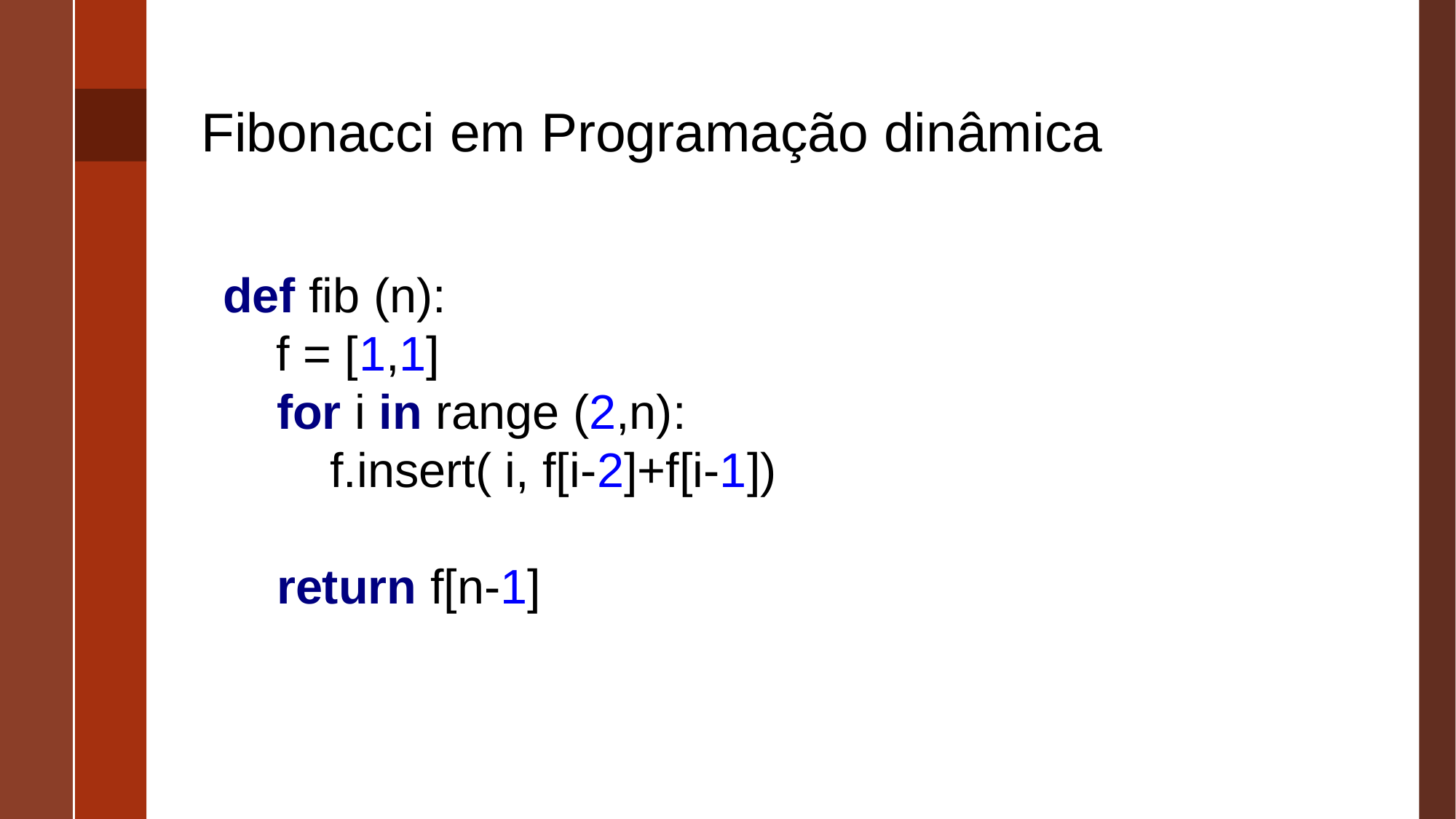

# Fibonacci em Programação dinâmica
def fib (n):
    f = [1,1]
    for i in range (2,n):
        f.insert( i, f[i-2]+f[i-1])
    return f[n-1]